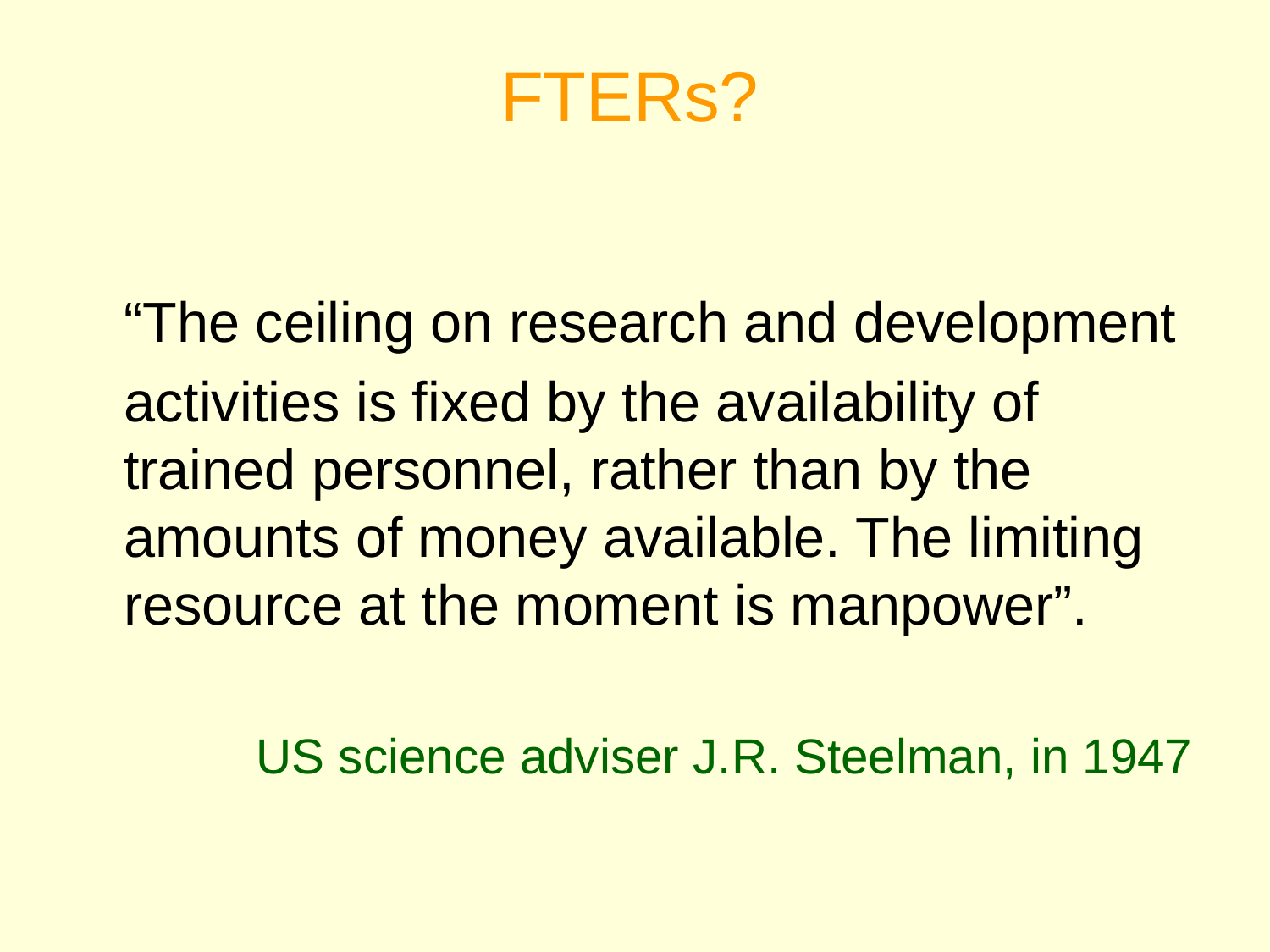

# FTERs?

	“The ceiling on research and development
	activities is fixed by the availability of trained personnel, rather than by the amounts of money available. The limiting resource at the moment is manpower”.

US science adviser J.R. Steelman, in 1947